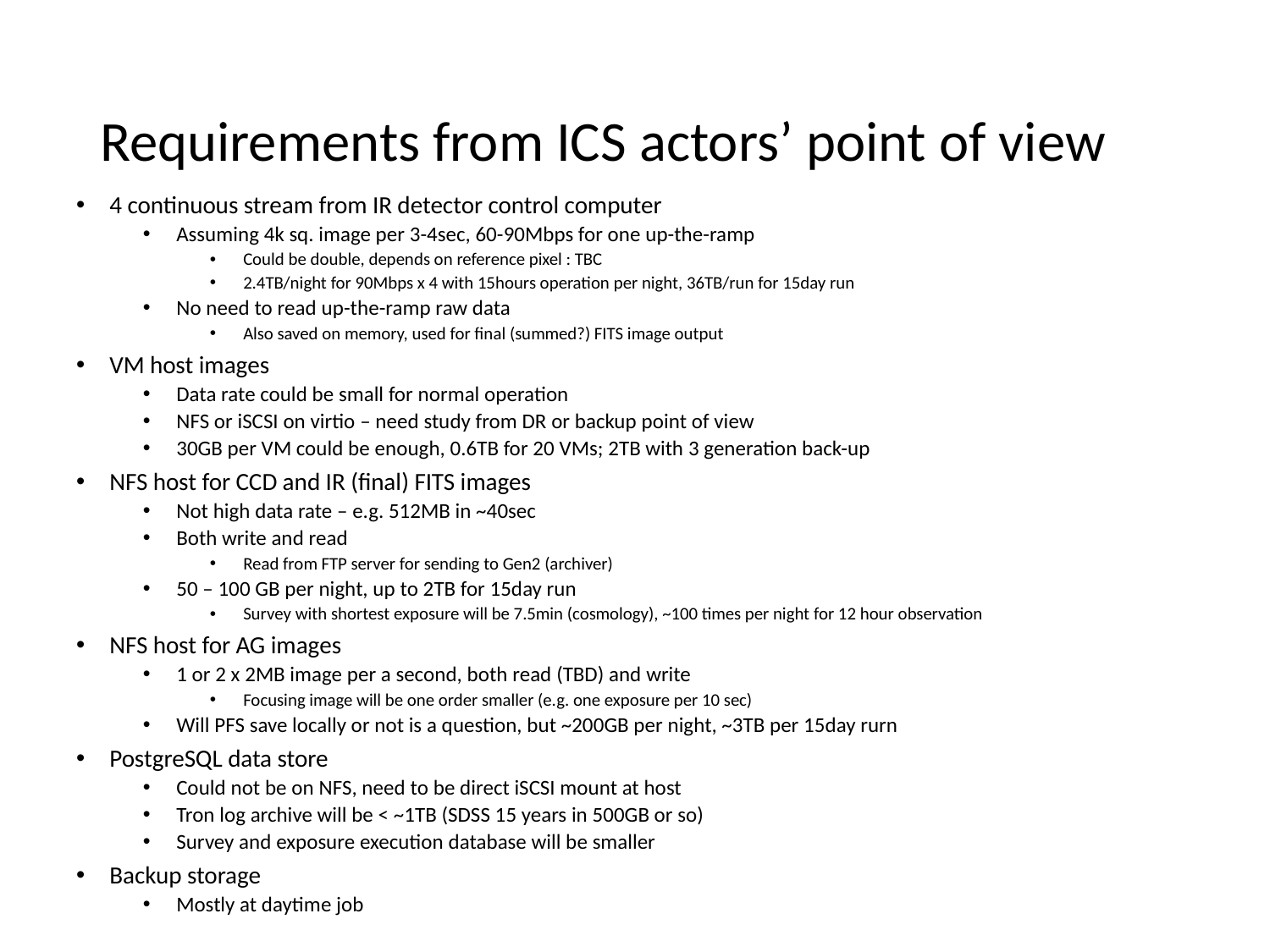

# Requirements from ICS actors’ point of view
4 continuous stream from IR detector control computer
Assuming 4k sq. image per 3-4sec, 60-90Mbps for one up-the-ramp
Could be double, depends on reference pixel : TBC
2.4TB/night for 90Mbps x 4 with 15hours operation per night, 36TB/run for 15day run
No need to read up-the-ramp raw data
Also saved on memory, used for final (summed?) FITS image output
VM host images
Data rate could be small for normal operation
NFS or iSCSI on virtio – need study from DR or backup point of view
30GB per VM could be enough, 0.6TB for 20 VMs; 2TB with 3 generation back-up
NFS host for CCD and IR (final) FITS images
Not high data rate – e.g. 512MB in ~40sec
Both write and read
Read from FTP server for sending to Gen2 (archiver)
50 – 100 GB per night, up to 2TB for 15day run
Survey with shortest exposure will be 7.5min (cosmology), ~100 times per night for 12 hour observation
NFS host for AG images
1 or 2 x 2MB image per a second, both read (TBD) and write
Focusing image will be one order smaller (e.g. one exposure per 10 sec)
Will PFS save locally or not is a question, but ~200GB per night, ~3TB per 15day rurn
PostgreSQL data store
Could not be on NFS, need to be direct iSCSI mount at host
Tron log archive will be < ~1TB (SDSS 15 years in 500GB or so)
Survey and exposure execution database will be smaller
Backup storage
Mostly at daytime job